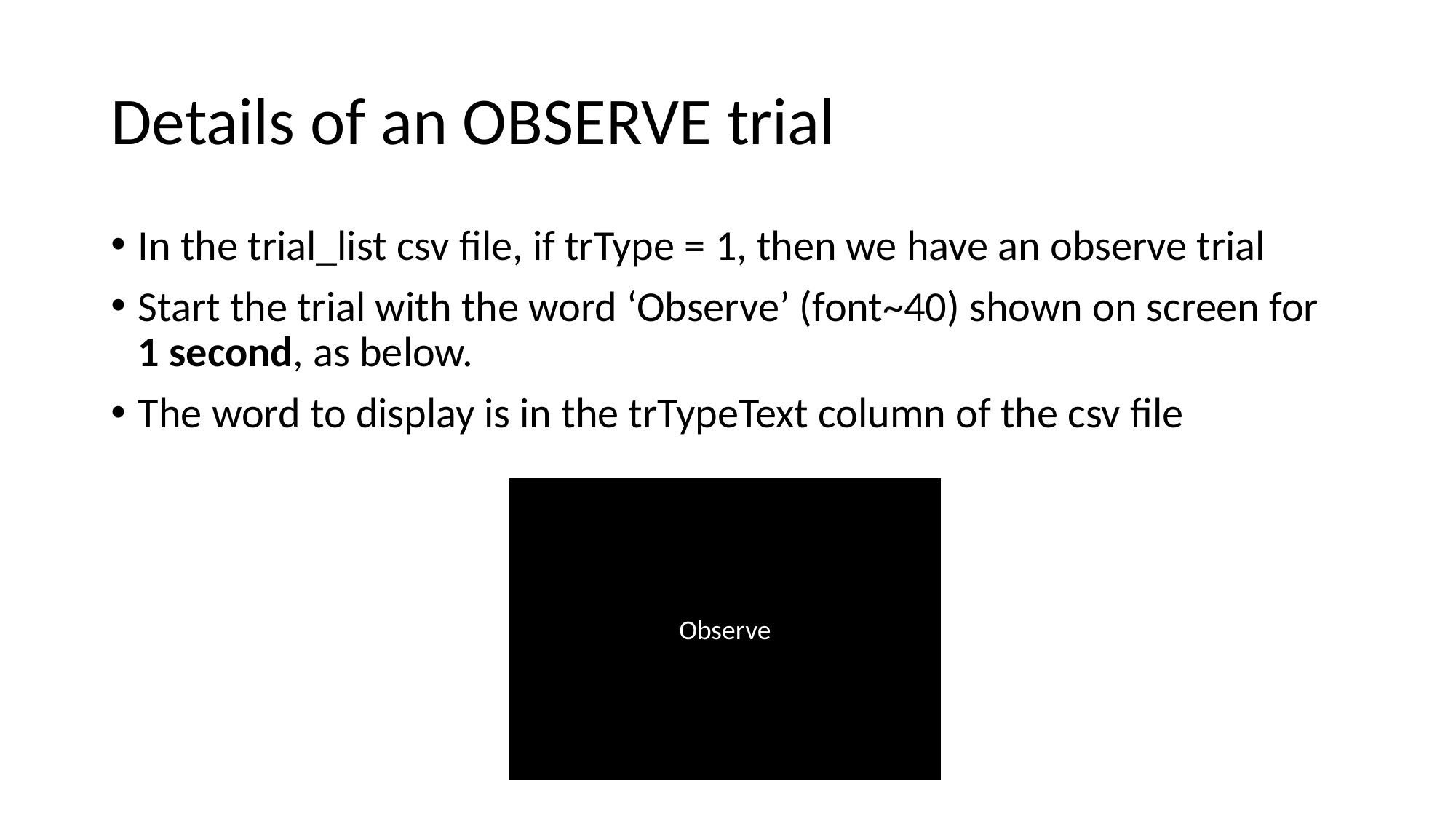

# Details of an OBSERVE trial
In the trial_list csv file, if trType = 1, then we have an observe trial
Start the trial with the word ‘Observe’ (font~40) shown on screen for 1 second, as below.
The word to display is in the trTypeText column of the csv file

Observe